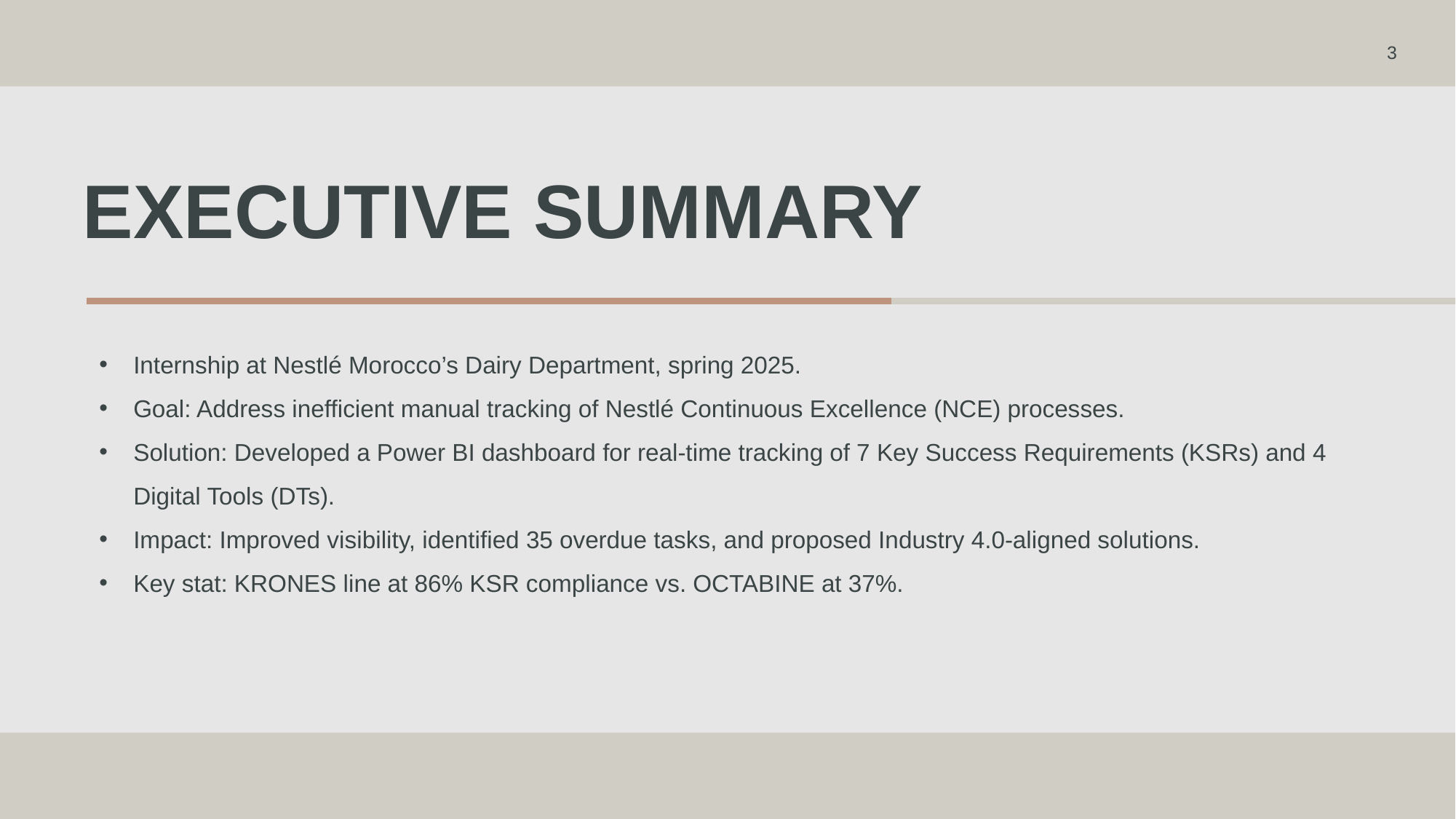

3
# Executive Summary
Internship at Nestlé Morocco’s Dairy Department, spring 2025.
Goal: Address inefficient manual tracking of Nestlé Continuous Excellence (NCE) processes.
Solution: Developed a Power BI dashboard for real-time tracking of 7 Key Success Requirements (KSRs) and 4 Digital Tools (DTs).
Impact: Improved visibility, identified 35 overdue tasks, and proposed Industry 4.0-aligned solutions.
Key stat: KRONES line at 86% KSR compliance vs. OCTABINE at 37%.